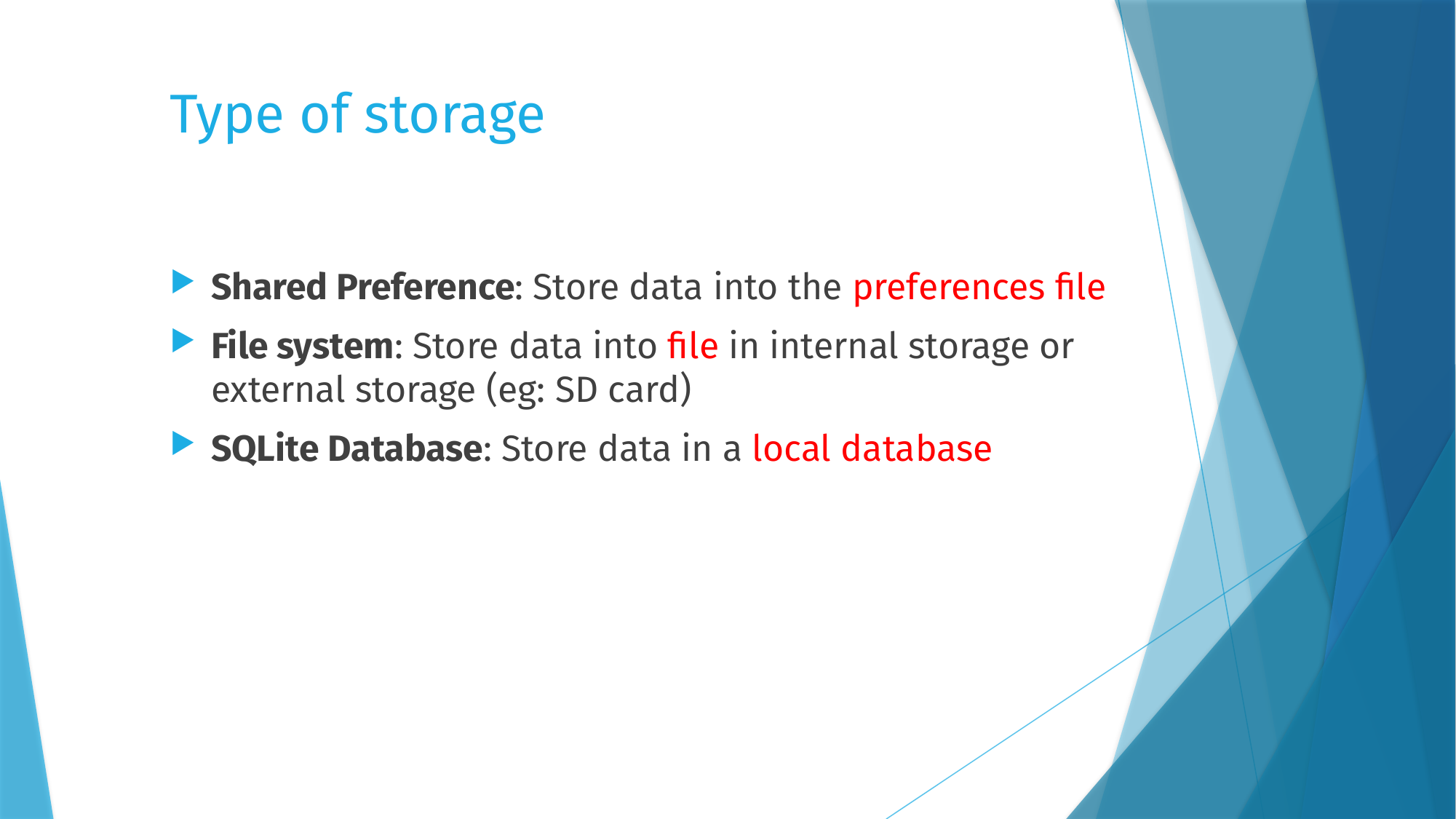

# Type of storage
Shared Preference: Store data into the preferences file
File system: Store data into file in internal storage or external storage (eg: SD card)
SQLite Database: Store data in a local database